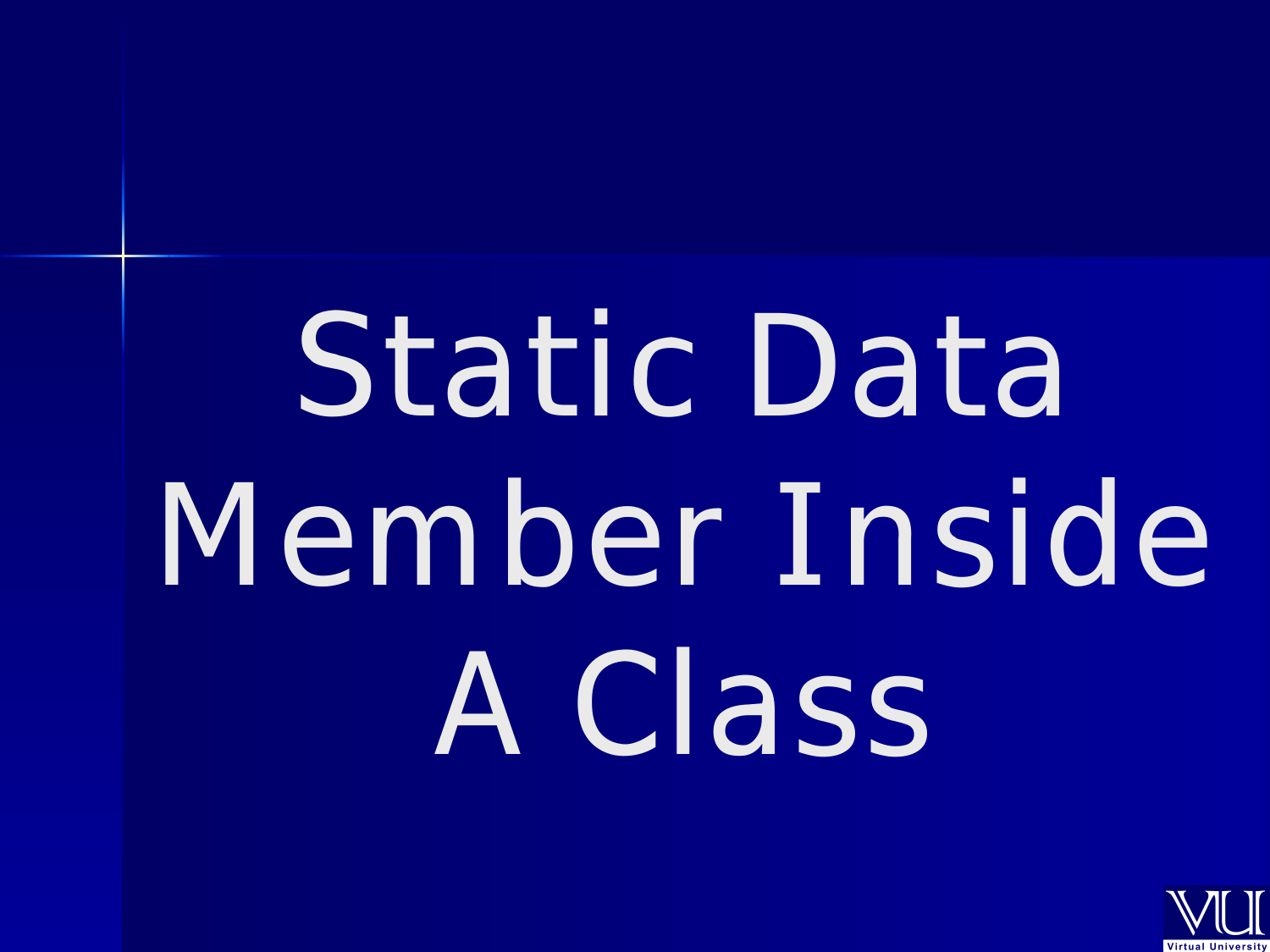

# Static Data Member Inside A Class